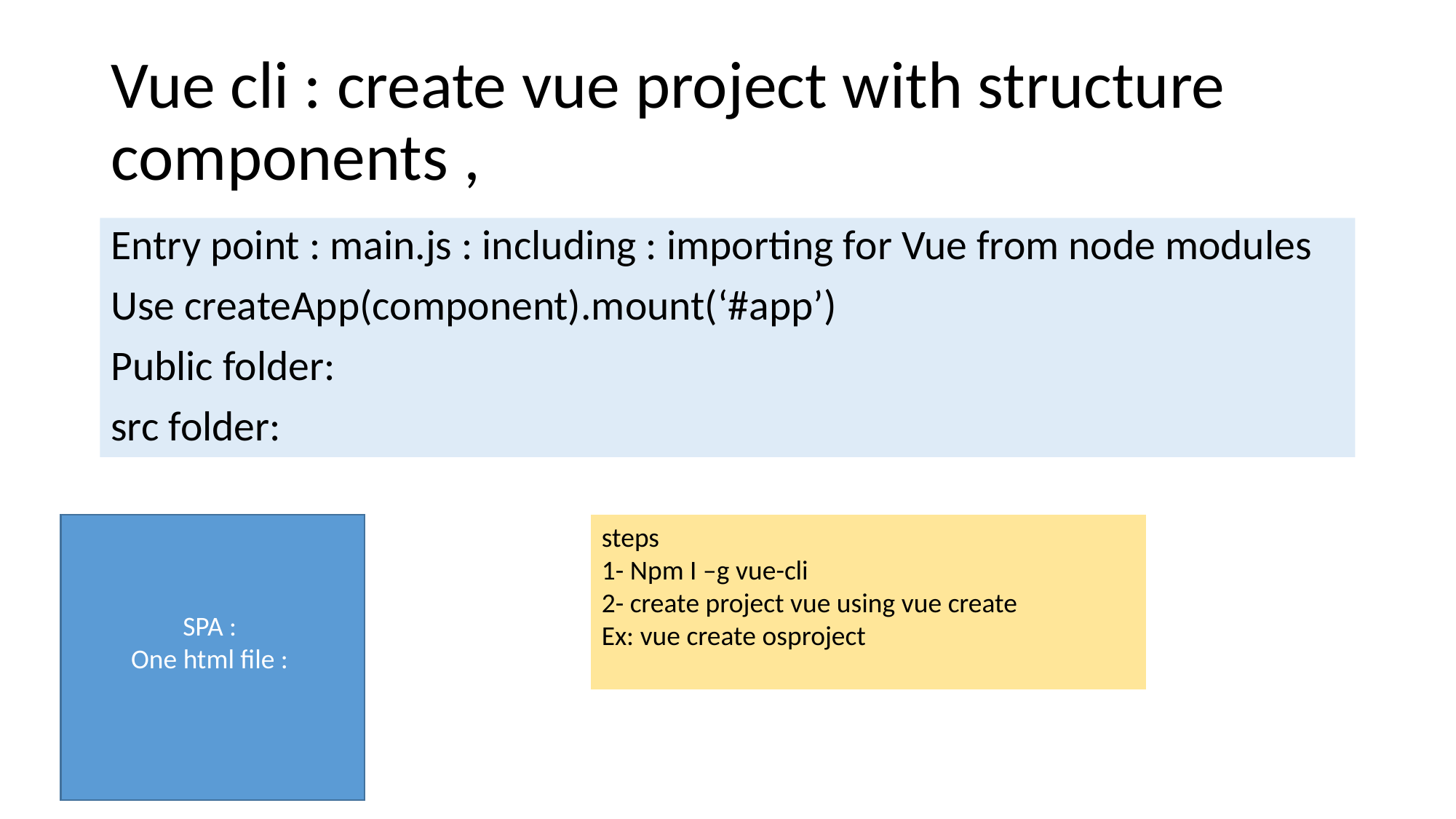

# Vue cli : create vue project with structure components ,
Entry point : main.js : including : importing for Vue from node modules
Use createApp(component).mount(‘#app’)
Public folder:
src folder:
SPA :
One html file :

steps
1- Npm I –g vue-cli
2- create project vue using vue create
Ex: vue create osproject